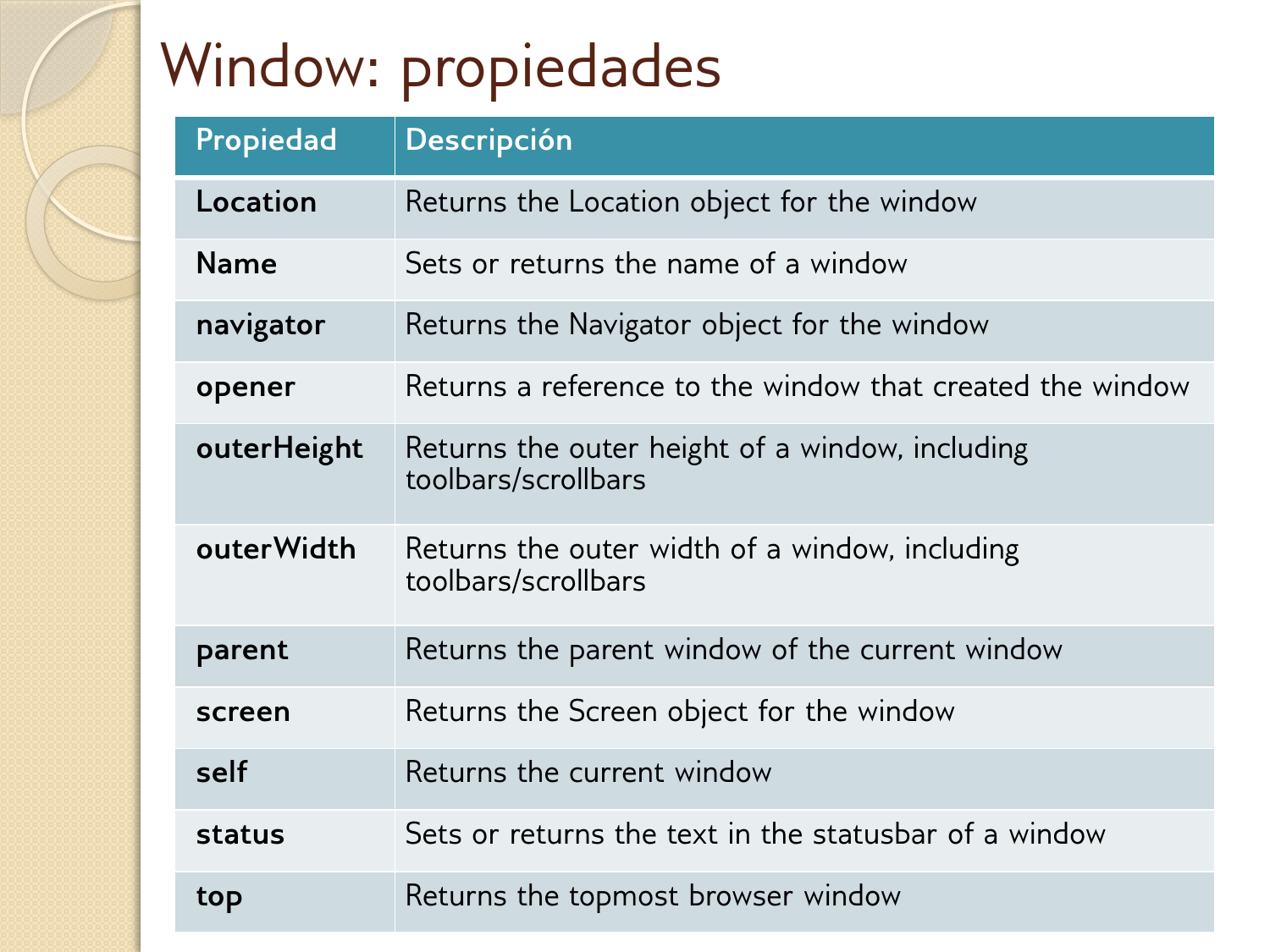

# Window: propiedades
| Propiedad | Descripción |
| --- | --- |
| Location | Returns the Location object for the window |
| Name | Sets or returns the name of a window |
| navigator | Returns the Navigator object for the window |
| opener | Returns a reference to the window that created the window |
| outerHeight | Returns the outer height of a window, including toolbars/scrollbars |
| outerWidth | Returns the outer width of a window, including toolbars/scrollbars |
| parent | Returns the parent window of the current window |
| screen | Returns the Screen object for the window |
| self | Returns the current window |
| status | Sets or returns the text in the statusbar of a window |
| top | Returns the topmost browser window |